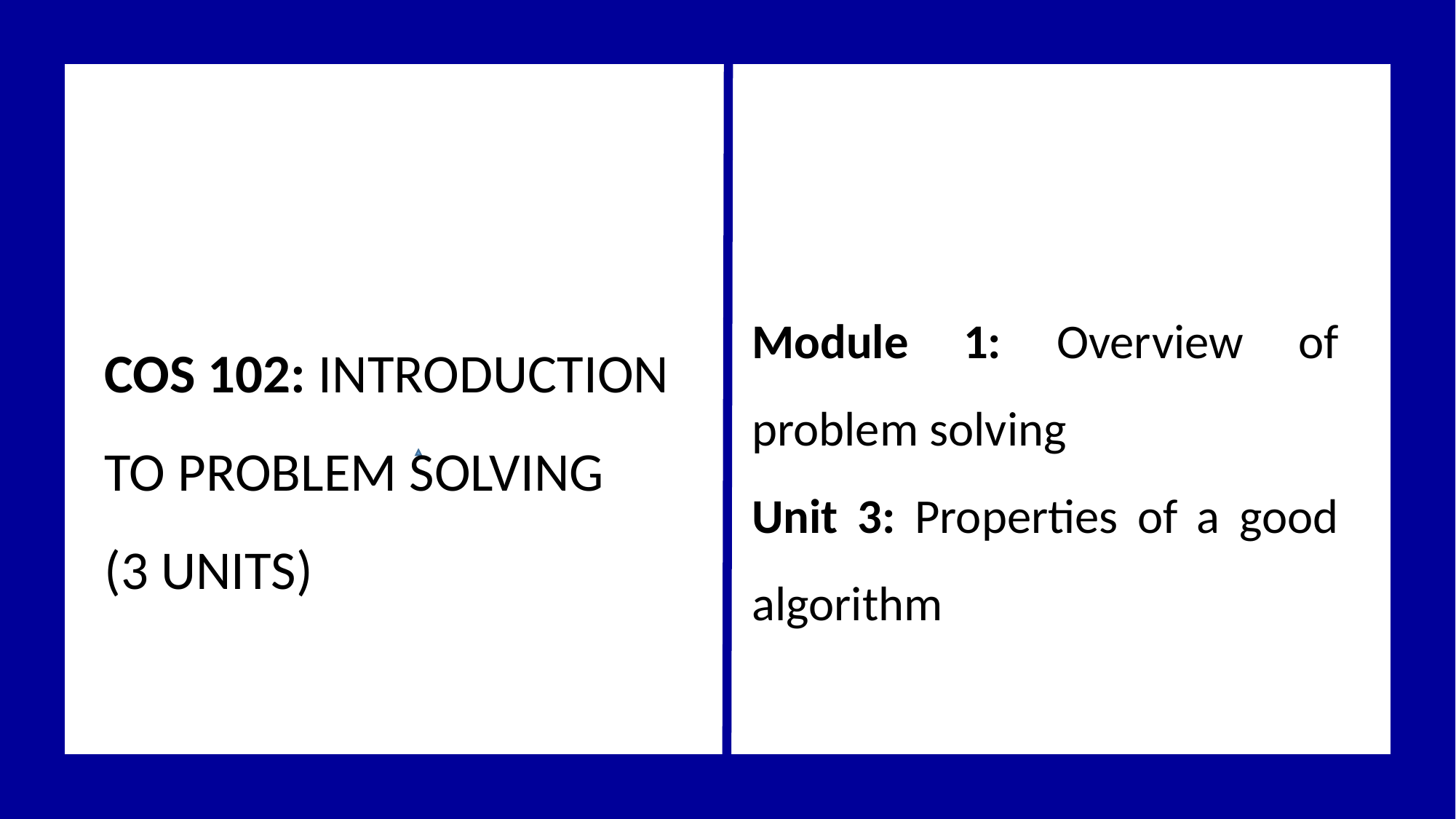

Module 1: Overview of problem solving
Unit 3: Properties of a good algorithm
COS 102: INTRODUCTION TO PROBLEM SOLVING
(3 UNITS)